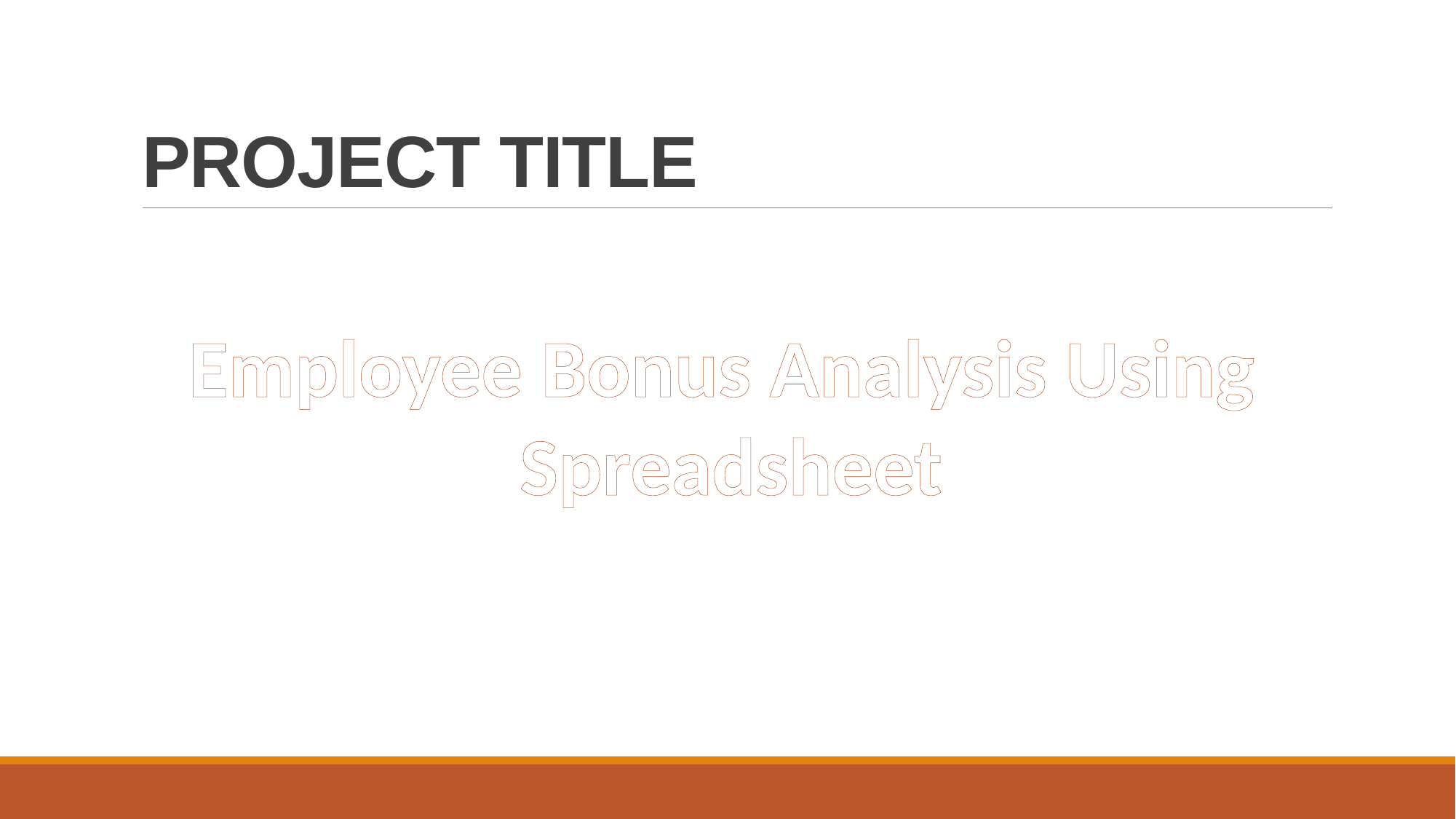

# PROJECT TITLE
Employee Bonus Analysis Using
Spreadsheet